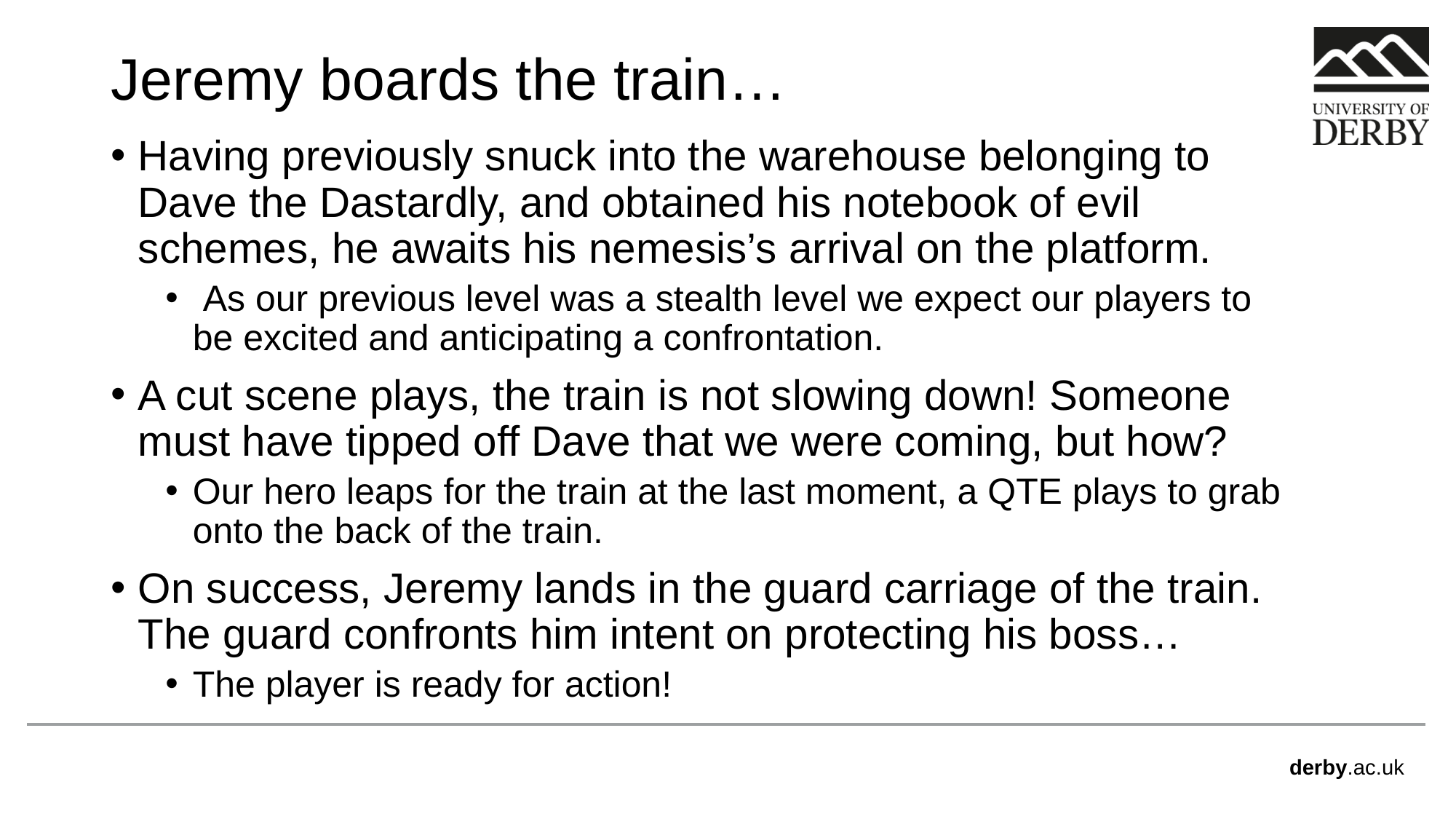

# Jeremy boards the train…
Having previously snuck into the warehouse belonging to Dave the Dastardly, and obtained his notebook of evil schemes, he awaits his nemesis’s arrival on the platform.
 As our previous level was a stealth level we expect our players to be excited and anticipating a confrontation.
A cut scene plays, the train is not slowing down! Someone must have tipped off Dave that we were coming, but how?
Our hero leaps for the train at the last moment, a QTE plays to grab onto the back of the train.
On success, Jeremy lands in the guard carriage of the train. The guard confronts him intent on protecting his boss…
The player is ready for action!